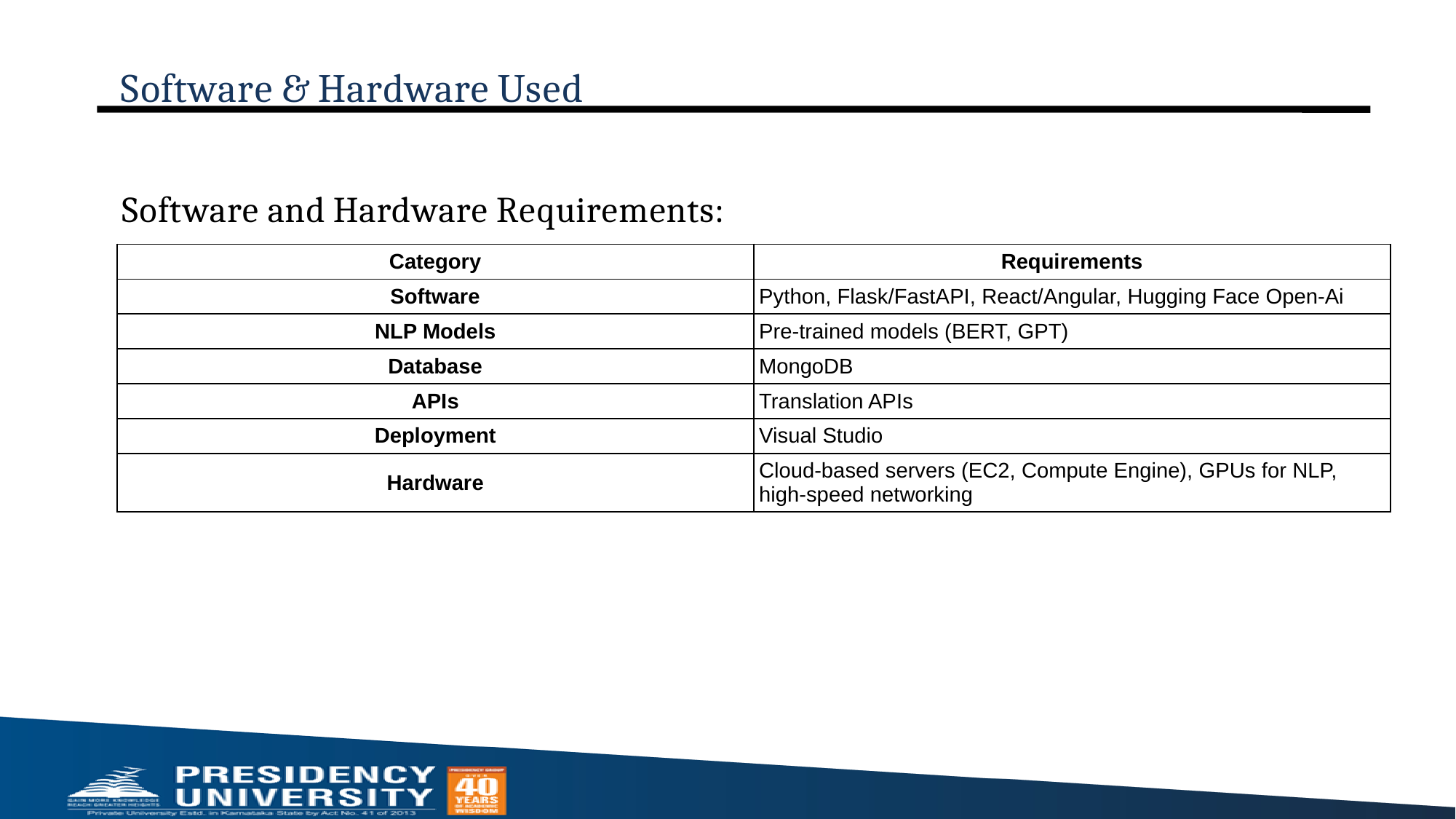

# Software & Hardware Used
Software and Hardware Requirements:
| Category | Requirements |
| --- | --- |
| Software | Python, Flask/FastAPI, React/Angular, Hugging Face Open-Ai |
| NLP Models | Pre-trained models (BERT, GPT) |
| Database | MongoDB |
| APIs | Translation APIs |
| Deployment | Visual Studio |
| Hardware | Cloud-based servers (EC2, Compute Engine), GPUs for NLP, high-speed networking |